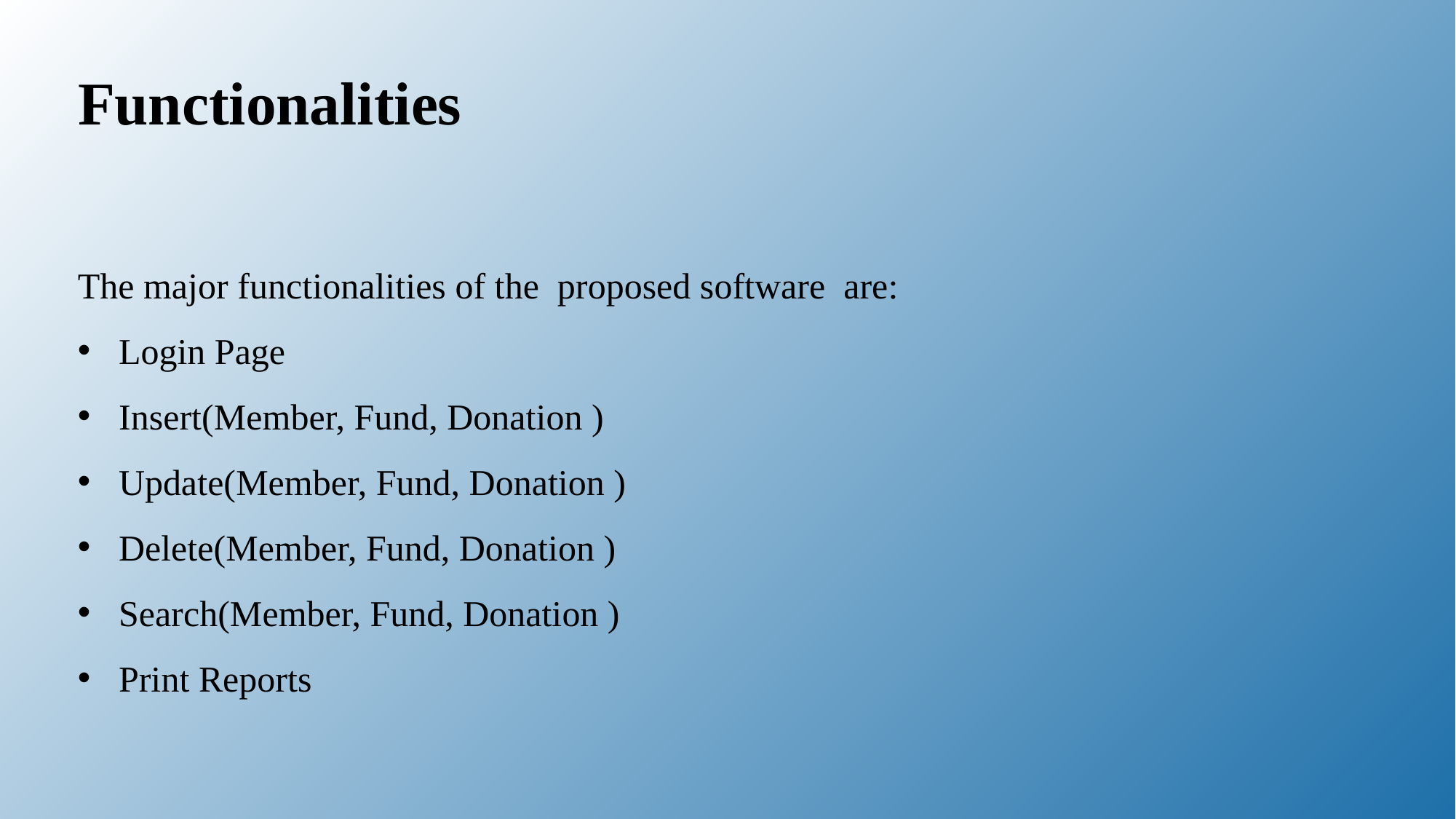

# Functionalities
The major functionalities of the  proposed software  are:
Login Page
Insert(Member, Fund, Donation )
Update(Member, Fund, Donation )
Delete(Member, Fund, Donation )
Search(Member, Fund, Donation )
Print Reports